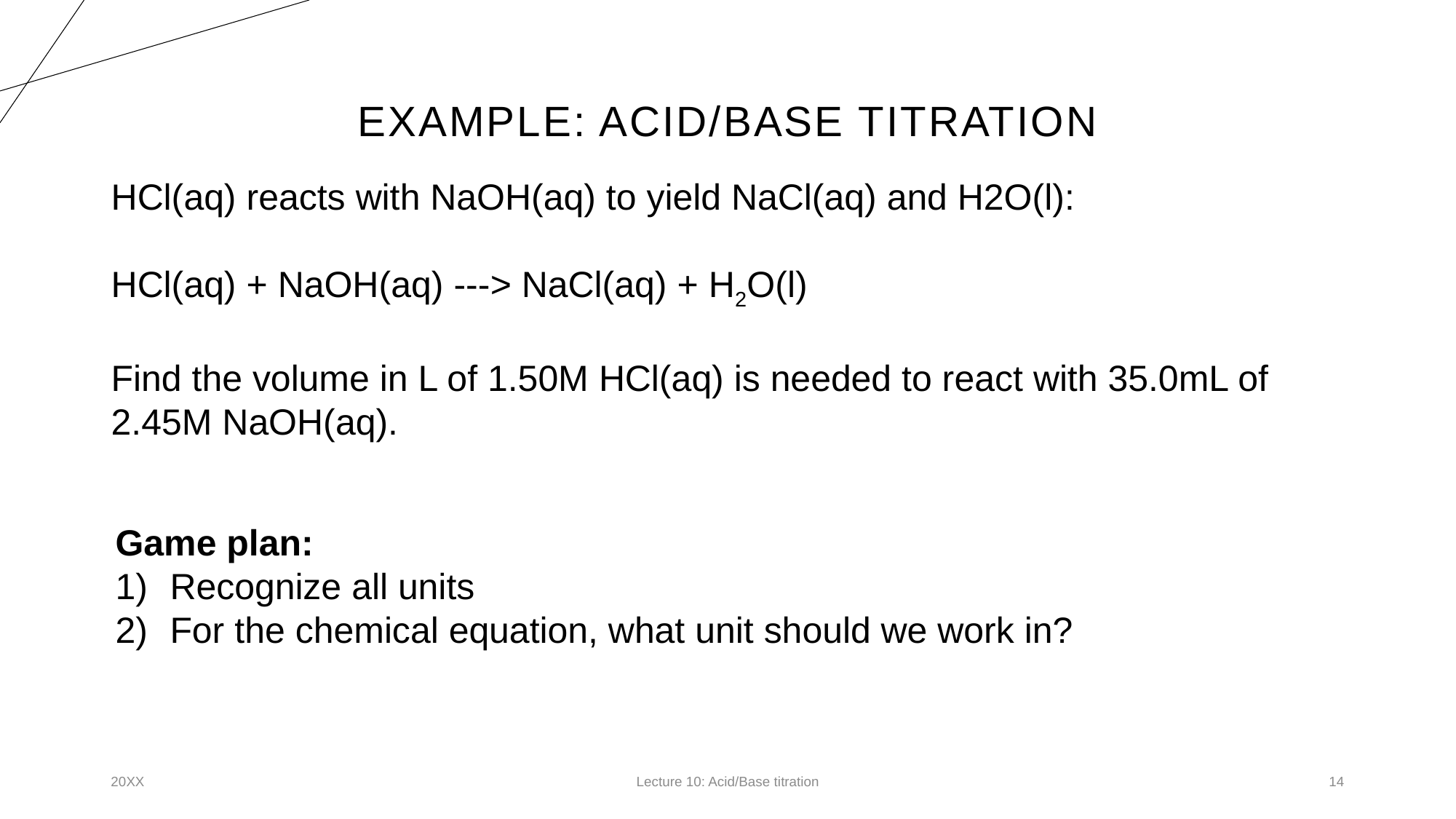

# Example: Acid/base titration
HCl(aq) reacts with NaOH(aq) to yield NaCl(aq) and H2O(l):

HCl(aq) + NaOH(aq) ---> NaCl(aq) + H2O(l)

Find the volume in L of 1.50M HCl(aq) is needed to react with 35.0mL of 2.45M NaOH(aq).
Game plan:
Recognize all units
For the chemical equation, what unit should we work in?
20XX
Lecture 10: Acid/Base titration​
14